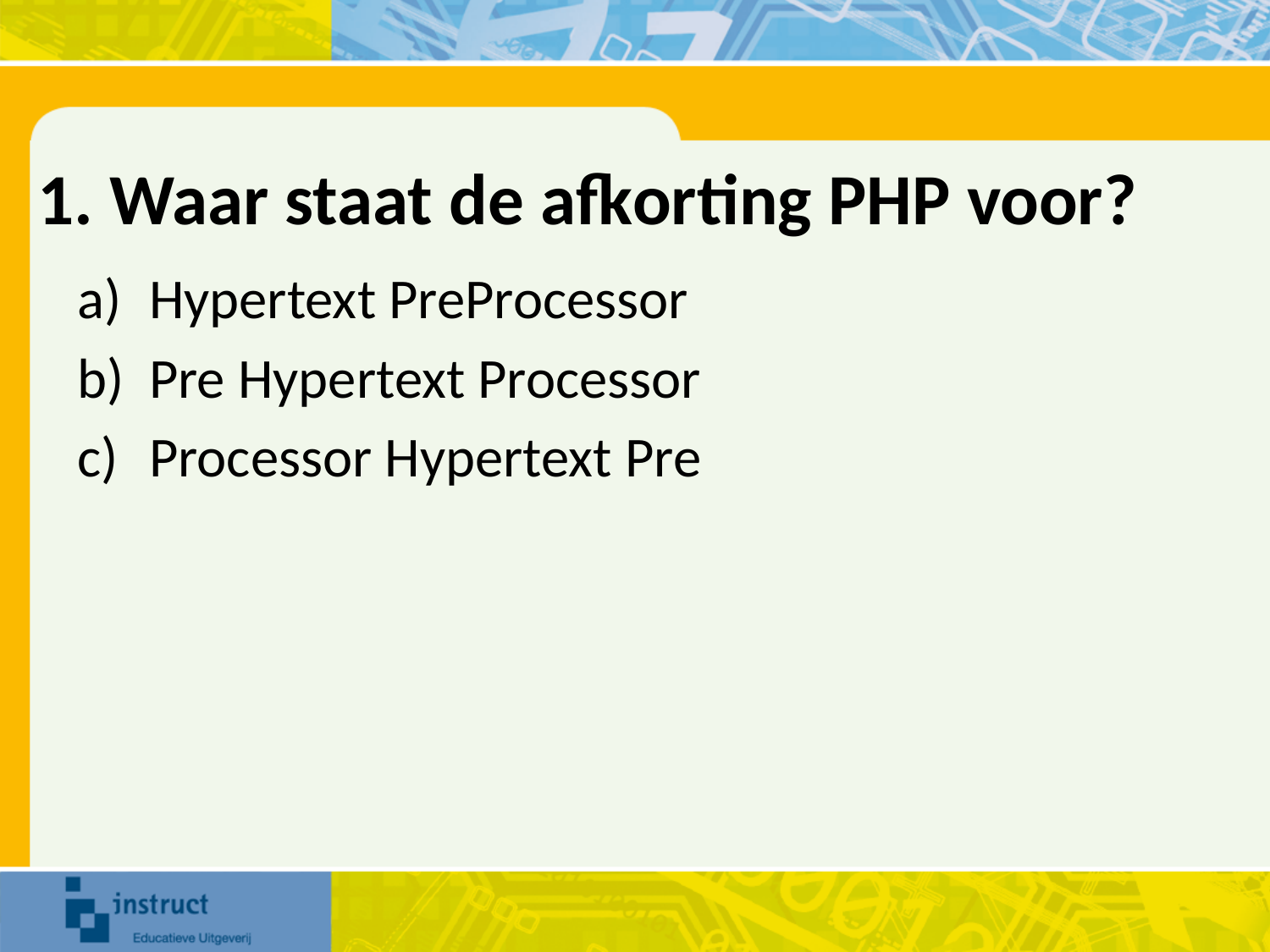

# 1. Waar staat de afkorting PHP voor?
Hypertext PreProcessor
Pre Hypertext Processor
Processor Hypertext Pre